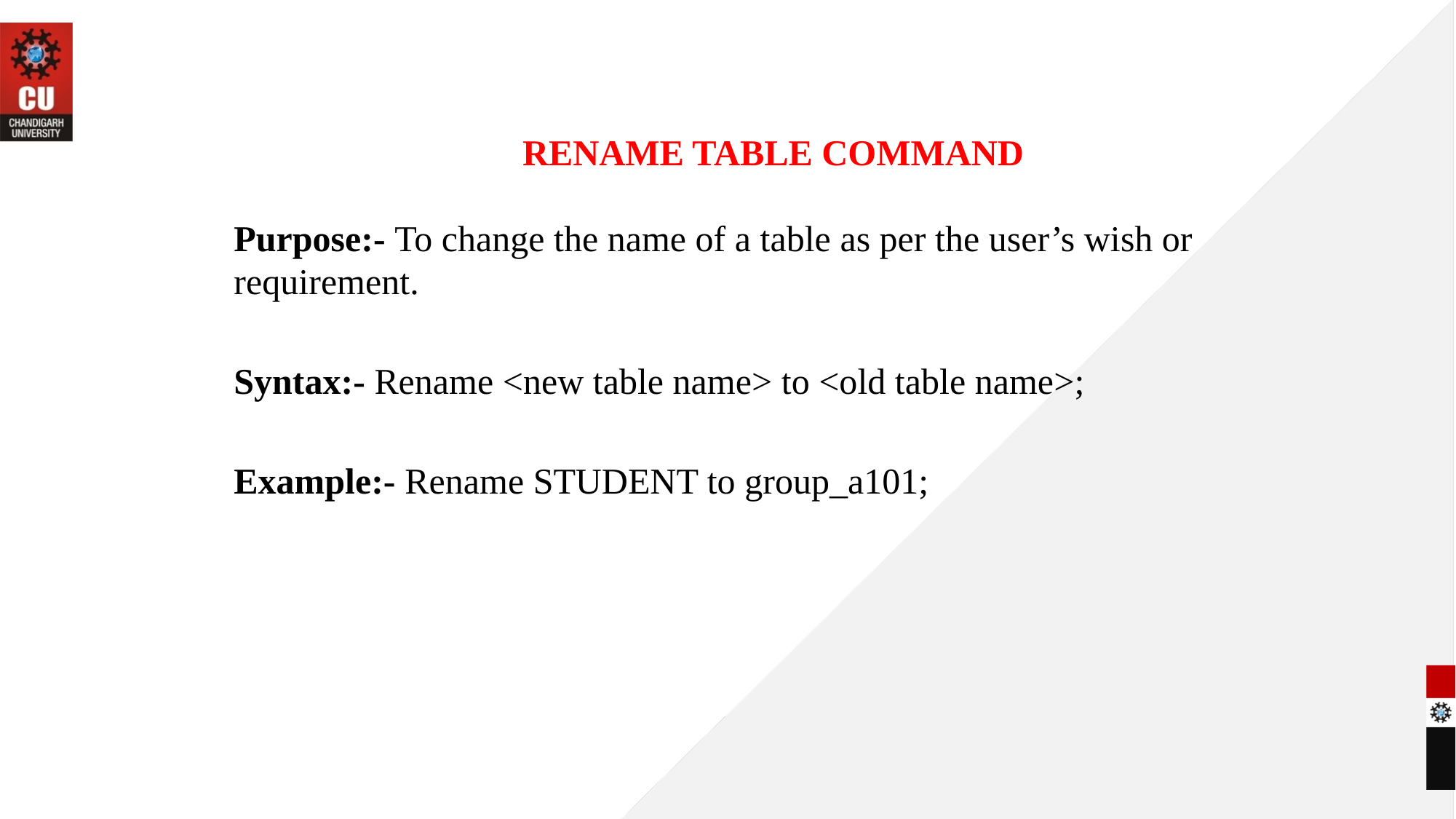

# RENAME TABLE COMMAND
Purpose:- To change the name of a table as per the user’s wish or requirement.

Syntax:- Rename <new table name> to <old table name>;

Example:- Rename STUDENT to group_a101;